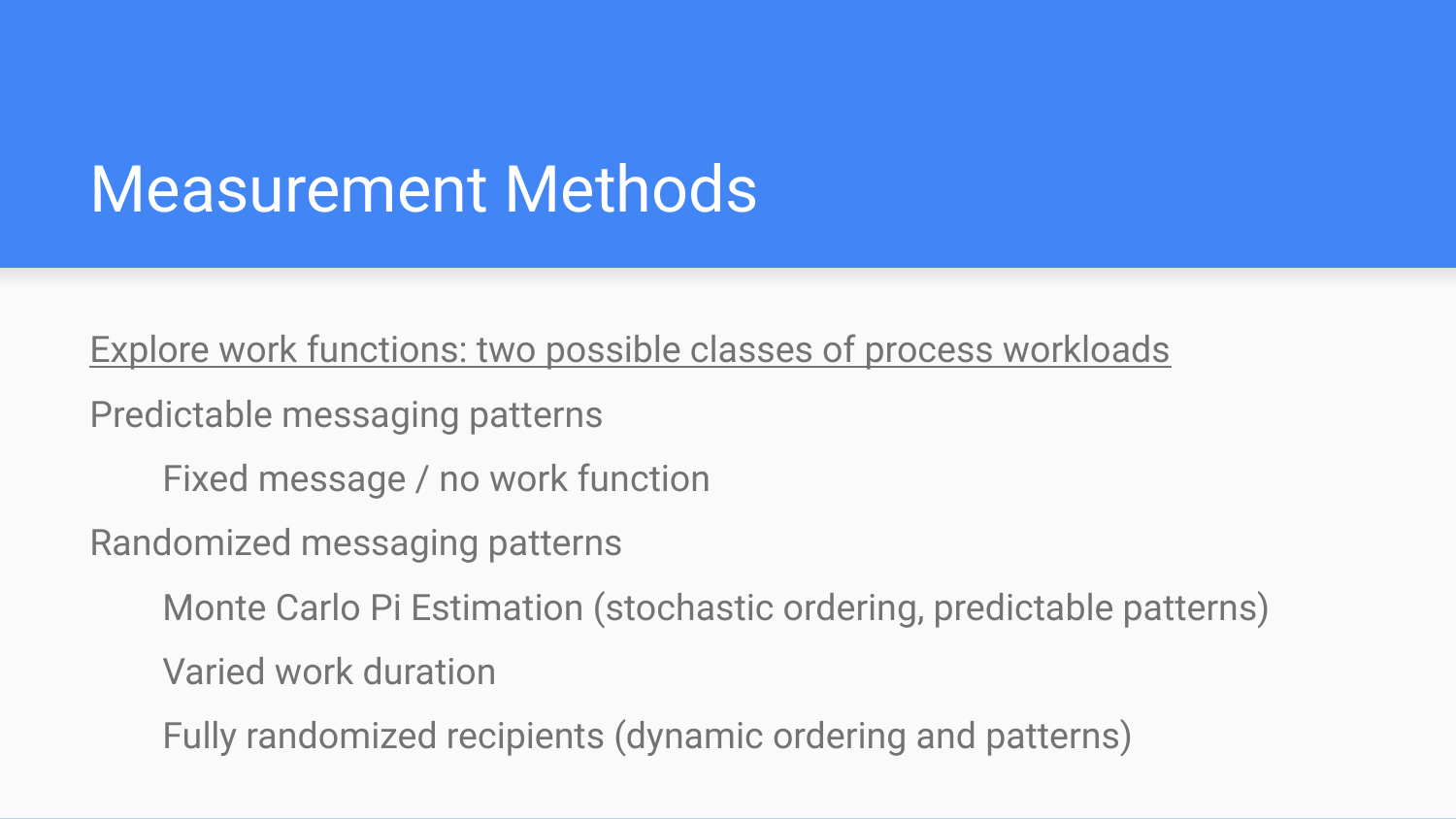

# Measurement Methods
Explore work functions: two possible classes of process workloads
Predictable messaging patterns
Fixed message / no work function
Randomized messaging patterns
Monte Carlo Pi Estimation (stochastic ordering, predictable patterns)
Varied work duration
Fully randomized recipients (dynamic ordering and patterns)